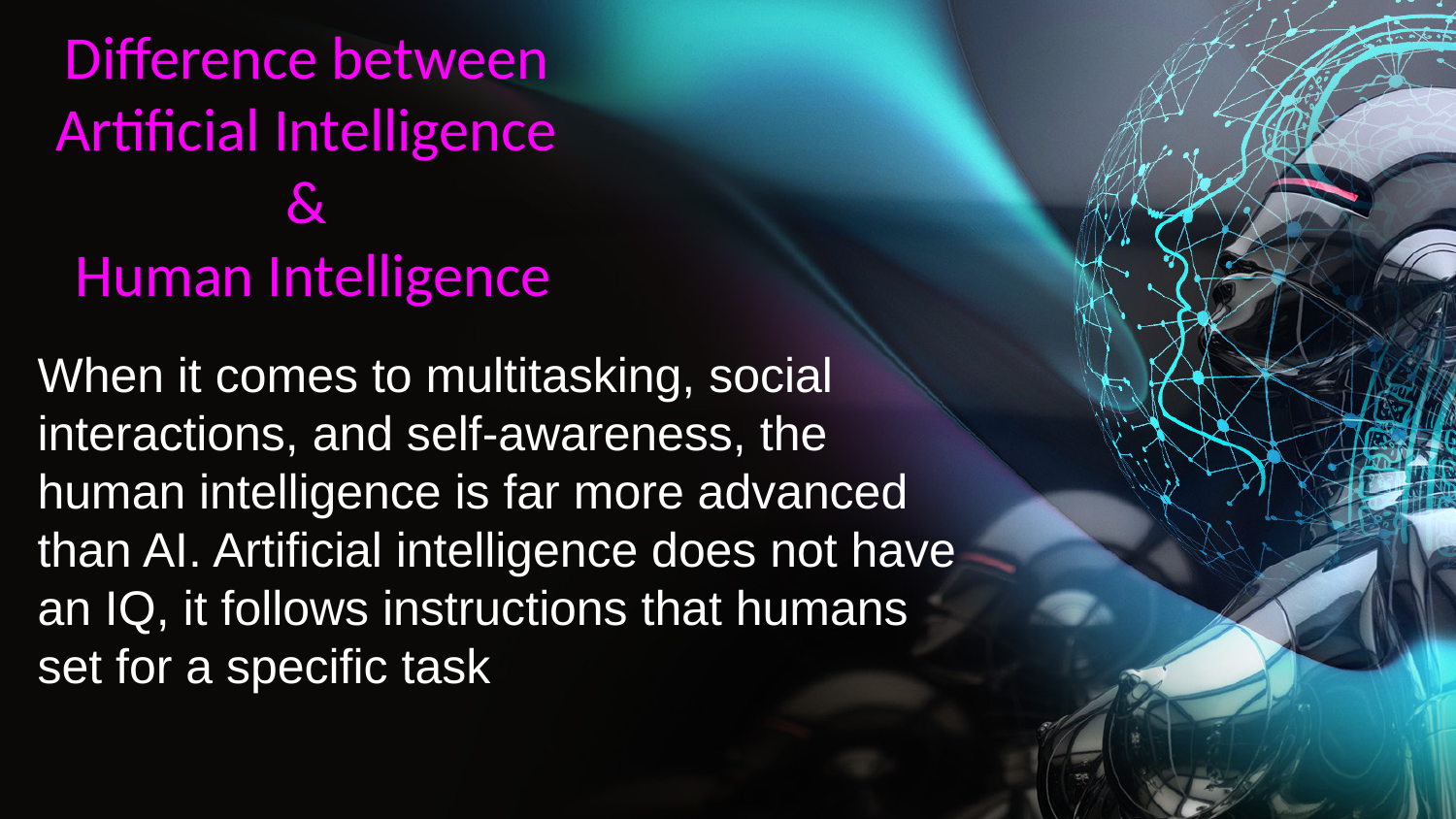

# Difference between Artificial Intelligence & Human Intelligence
When it comes to multitasking, social interactions, and self-awareness, the human intelligence is far more advanced than AI. Artificial intelligence does not have an IQ, it follows instructions that humans set for a specific task